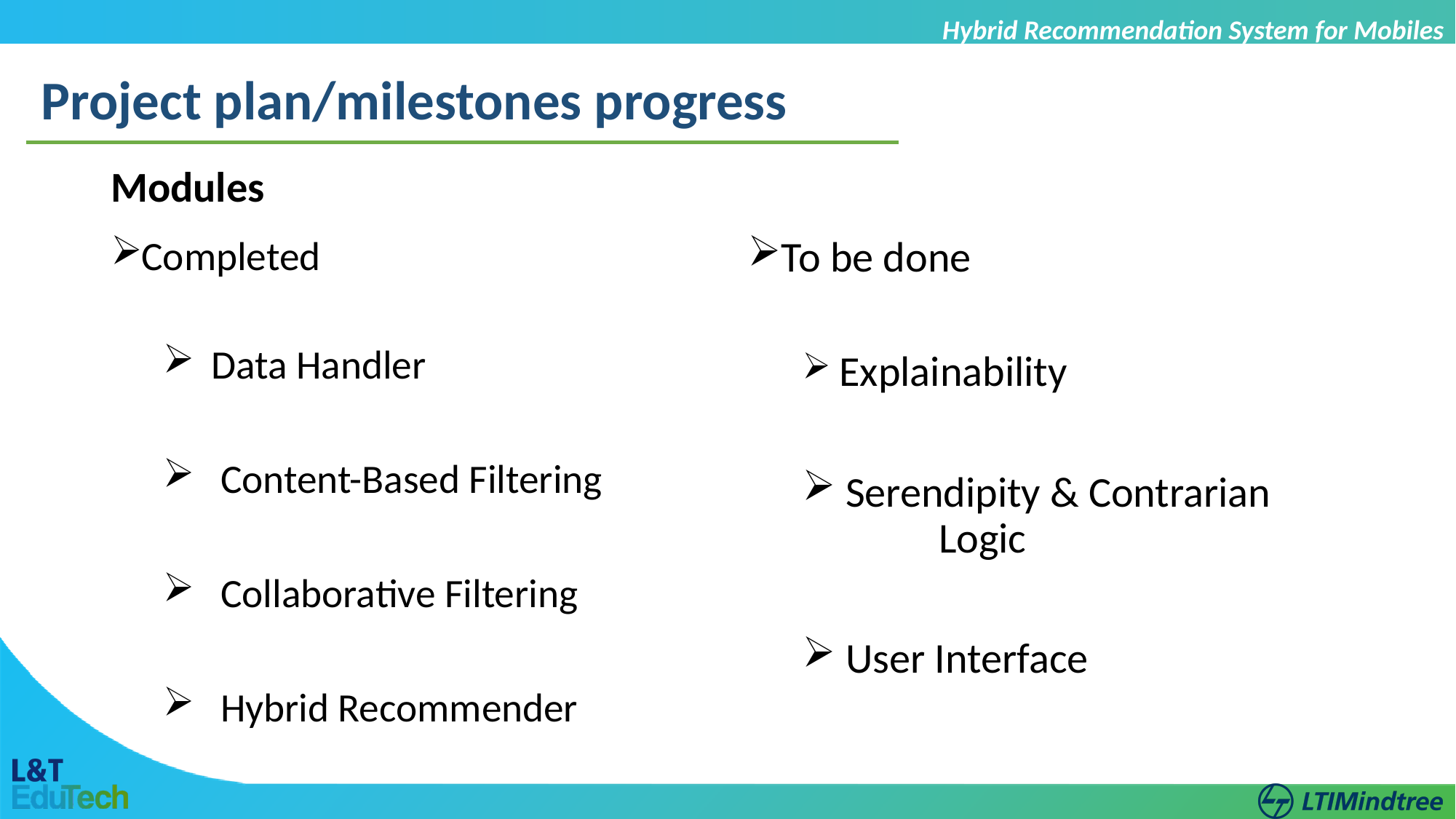

Hybrid Recommendation System for Mobiles

Project plan/milestones progress
# Modules
Completed

  Data Handler

   Content-Based Filtering

   Collaborative Filtering

   Hybrid Recommender

To be done

 Explainability

 Serendipity & Contrarian 	Logic

 User Interface